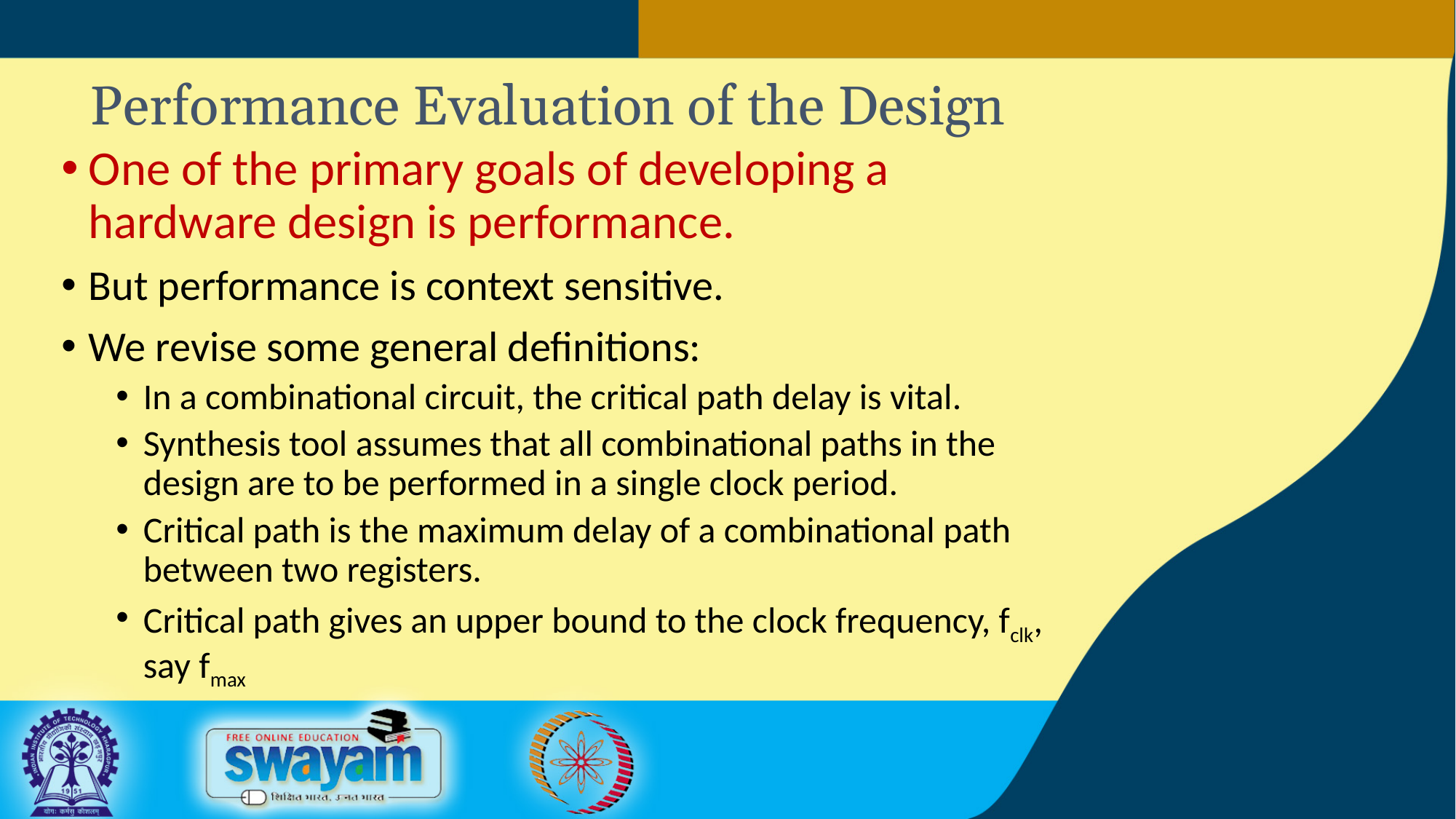

# Performance Evaluation of the Design
One of the primary goals of developing a hardware design is performance.
But performance is context sensitive.
We revise some general definitions:
In a combinational circuit, the critical path delay is vital.
Synthesis tool assumes that all combinational paths in the design are to be performed in a single clock period.
Critical path is the maximum delay of a combinational path between two registers.
Critical path gives an upper bound to the clock frequency, fclk, say fmax